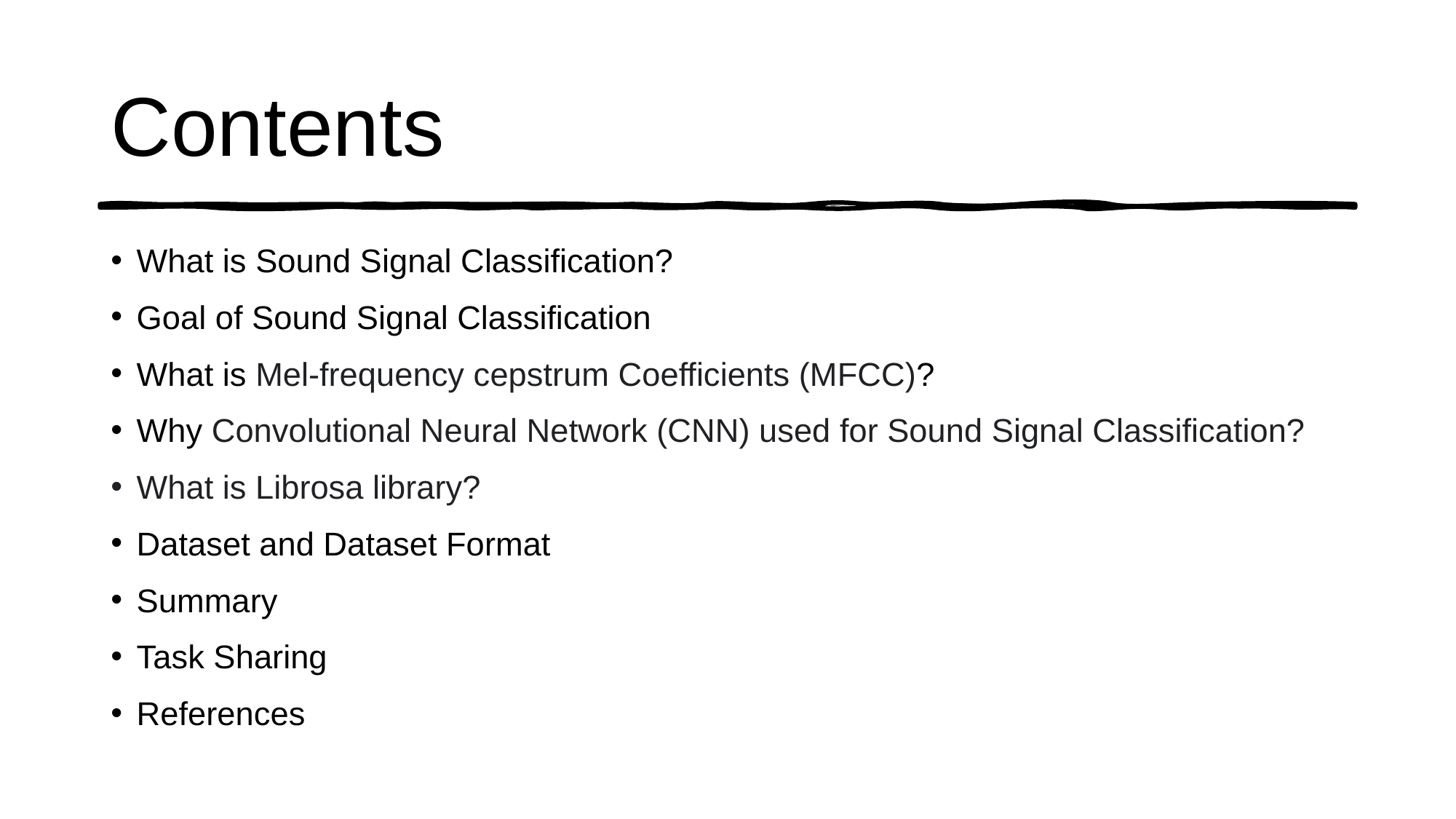

# Contents
What is Sound Signal Classification?
Goal of Sound Signal Classification
What is Mel-frequency cepstrum Coefficients (MFCC)?
Why Convolutional Neural Network (CNN) used for Sound Signal Classification?
What is Librosa library?
Dataset and Dataset Format
Summary
Task Sharing
References